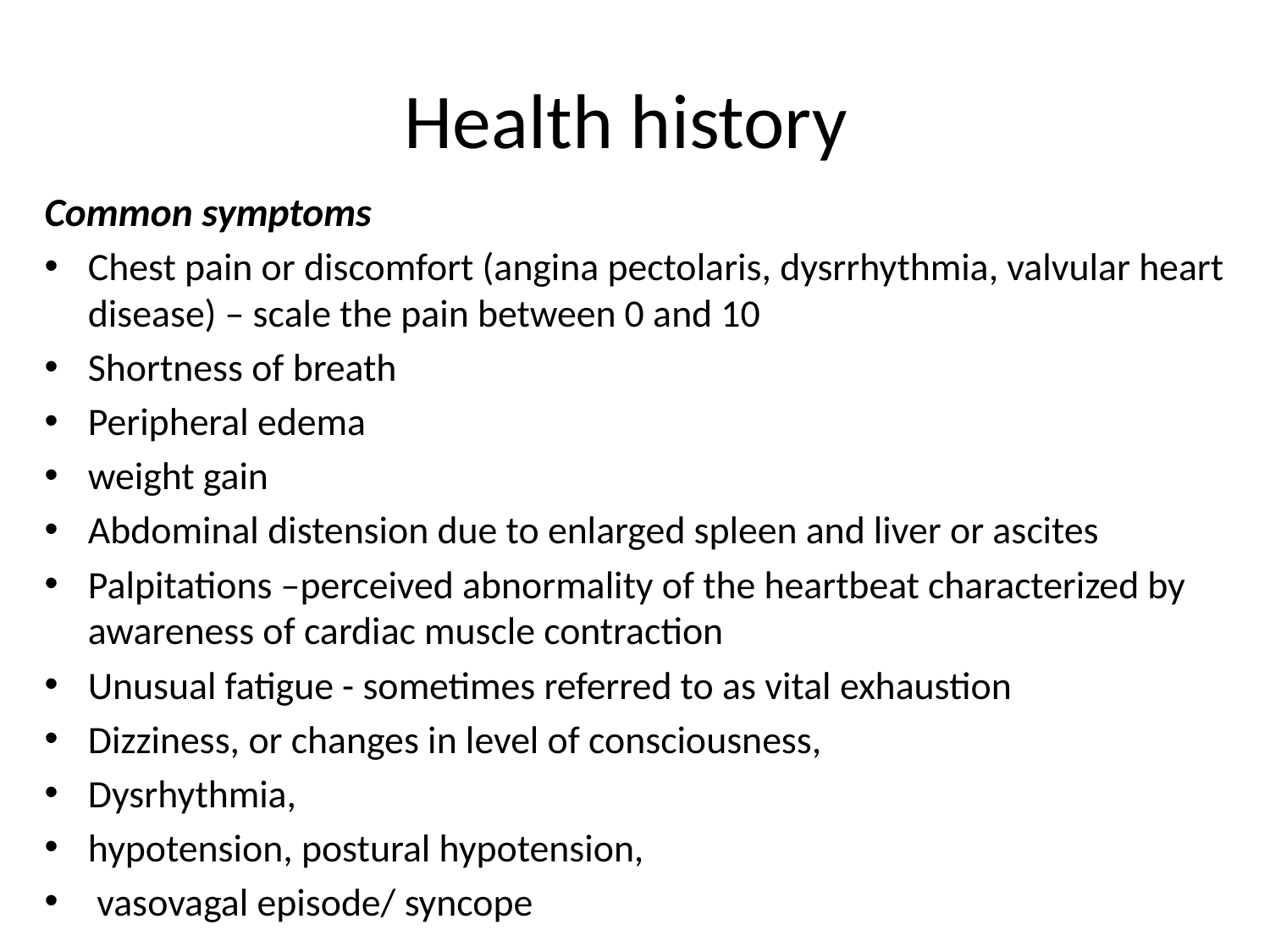

# Health history
Common symptoms
Chest pain or discomfort (angina pectolaris, dysrrhythmia, valvular heart disease) – scale the pain between 0 and 10
Shortness of breath
Peripheral edema
weight gain
Abdominal distension due to enlarged spleen and liver or ascites
Palpitations –perceived abnormality of the heartbeat characterized by awareness of cardiac muscle contraction
Unusual fatigue - sometimes referred to as vital exhaustion
Dizziness, or changes in level of consciousness,
Dysrhythmia,
hypotension, postural hypotension,
 vasovagal episode/ syncope